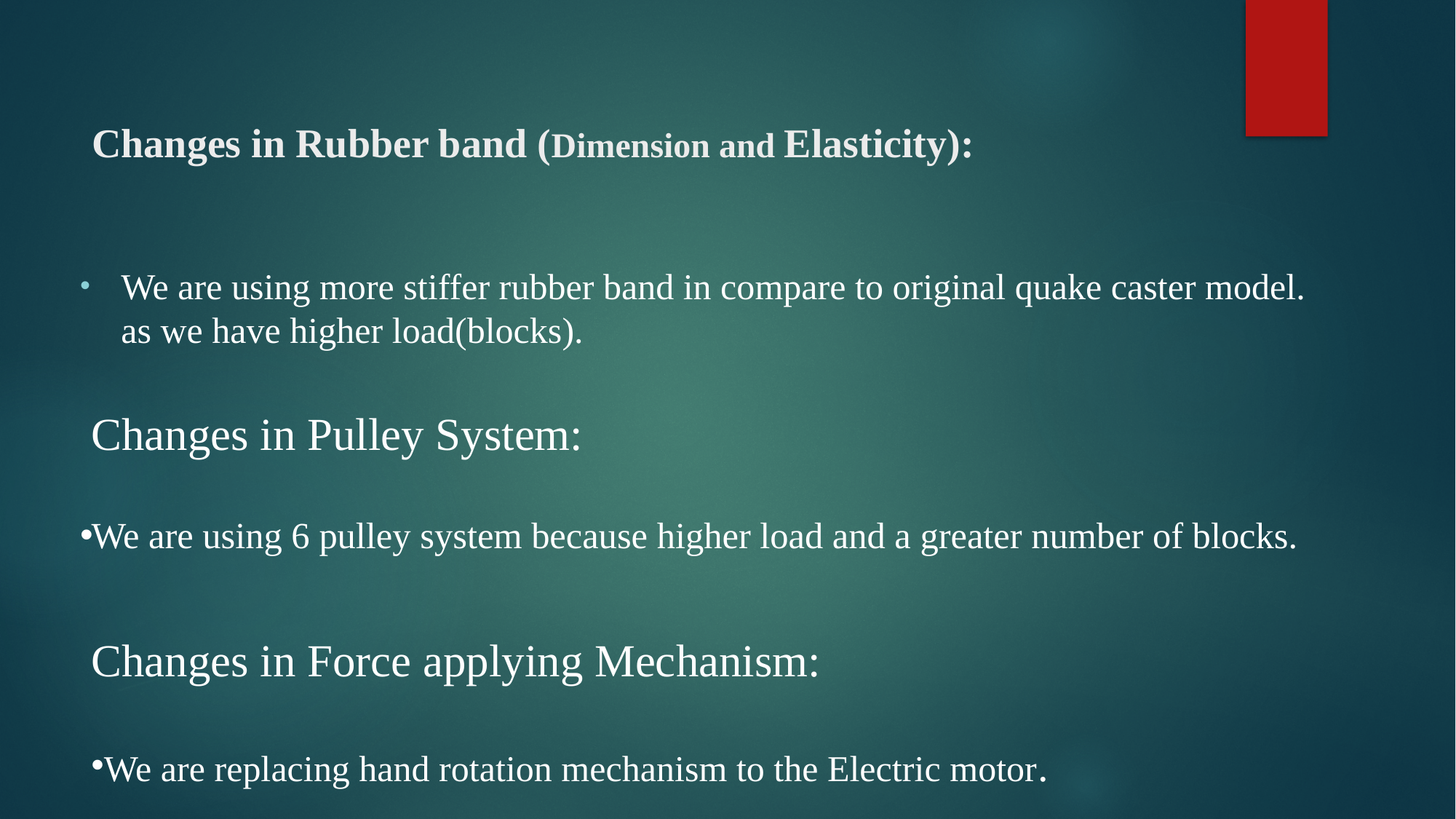

# Changes in Rubber band (Dimension and Elasticity):
We are using more stiffer rubber band in compare to original quake caster model. as we have higher load(blocks).

Changes in Pulley System:
We are using 6 pulley system because higher load and a greater number of blocks.

Changes in Force applying Mechanism:
We are replacing hand rotation mechanism to the Electric motor.